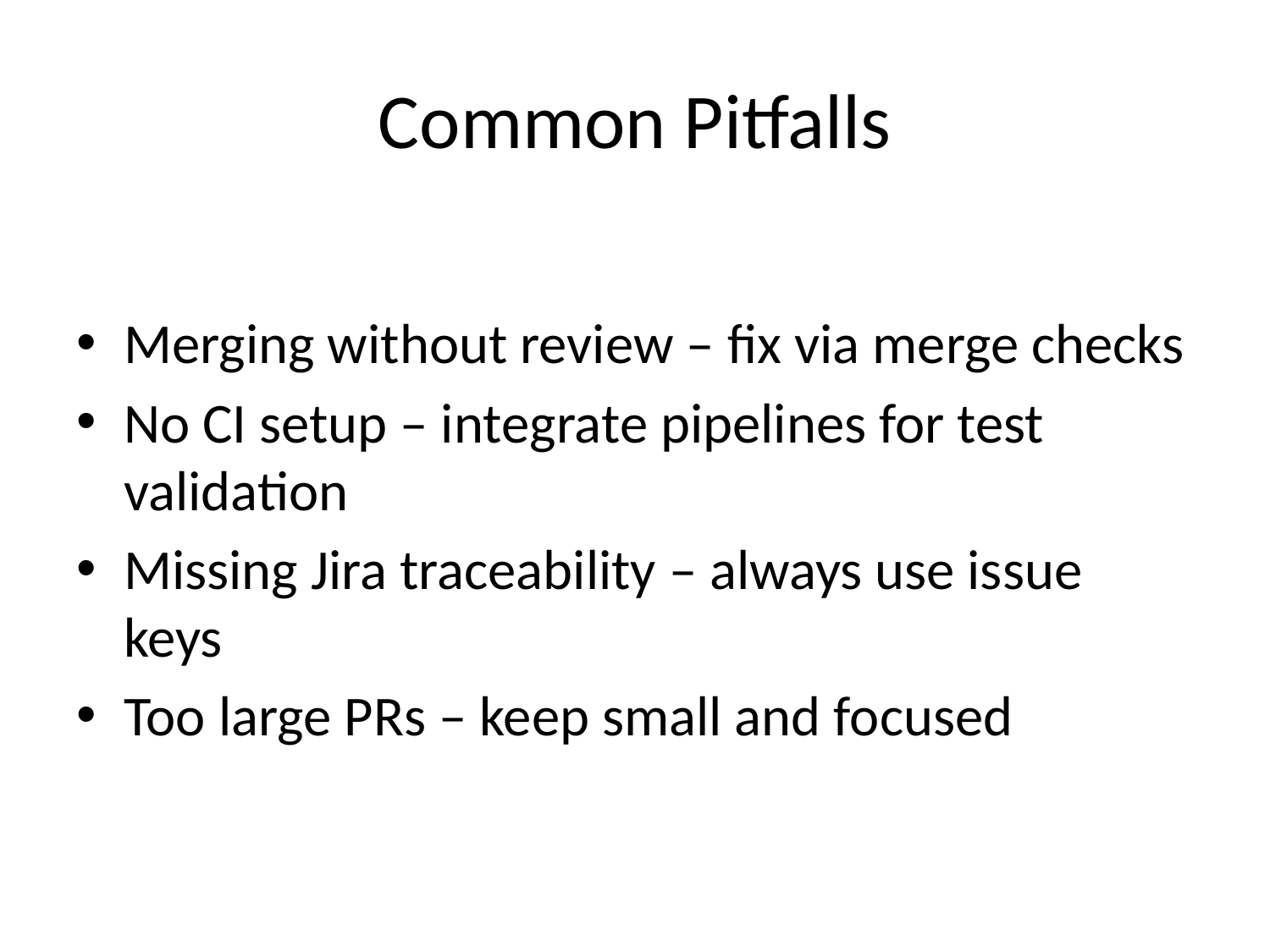

# Common Pitfalls

Merging without review – fix via merge checks
No CI setup – integrate pipelines for test validation
Missing Jira traceability – always use issue keys
Too large PRs – keep small and focused